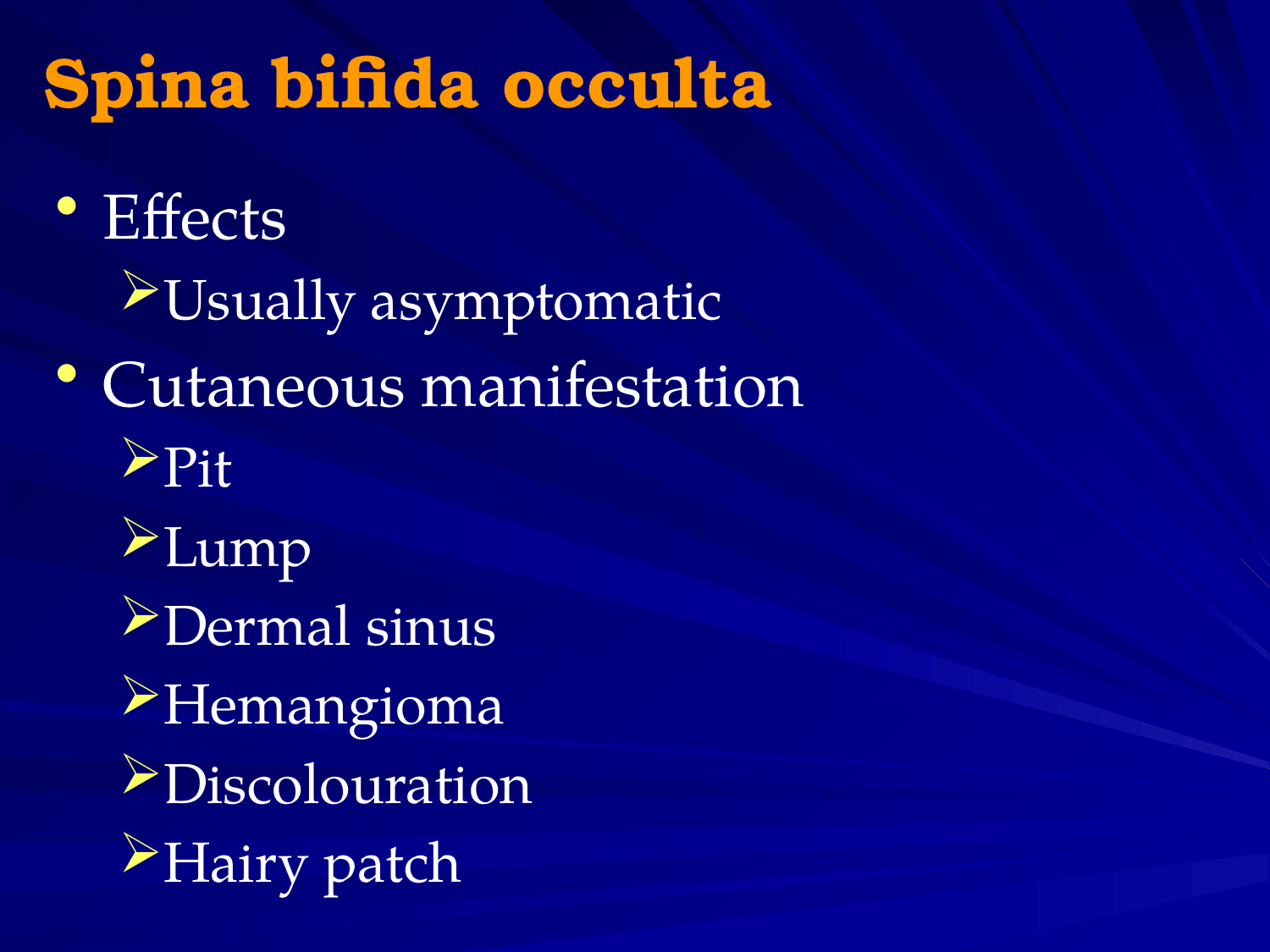

# Spina bifida occulta
Effects
Usually asymptomatic
Cutaneous manifestation
Pit
Lump
Dermal sinus
Hemangioma
Discolouration
Hairy patch